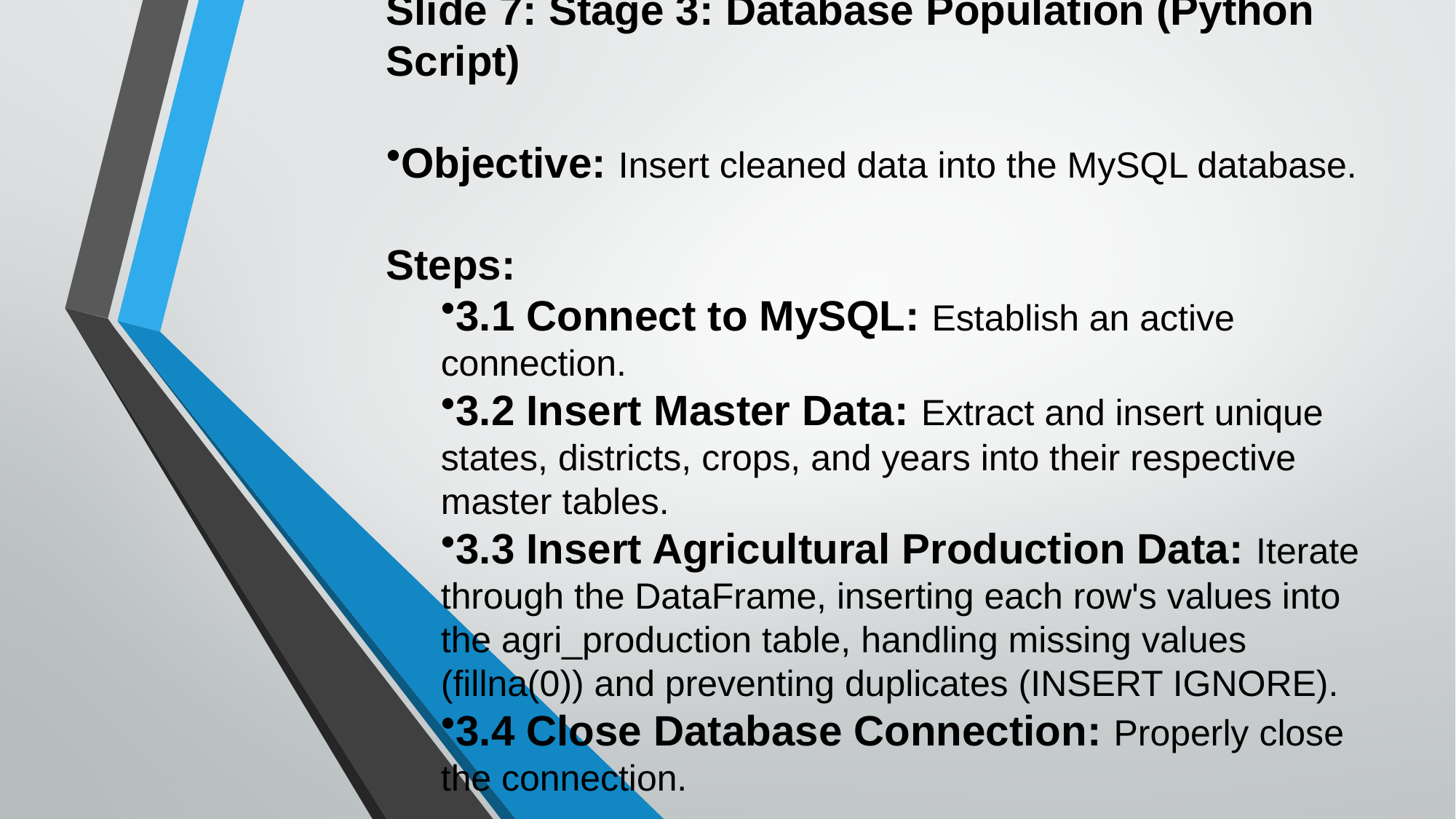

# Slide 7: Stage 3: Database Population (Python Script)
Objective: Insert cleaned data into the MySQL database.
Steps:
3.1 Connect to MySQL: Establish an active connection.
3.2 Insert Master Data: Extract and insert unique states, districts, crops, and years into their respective master tables.
3.3 Insert Agricultural Production Data: Iterate through the DataFrame, inserting each row's values into the agri_production table, handling missing values (fillna(0)) and preventing duplicates (INSERT IGNORE).
3.4 Close Database Connection: Properly close the connection.